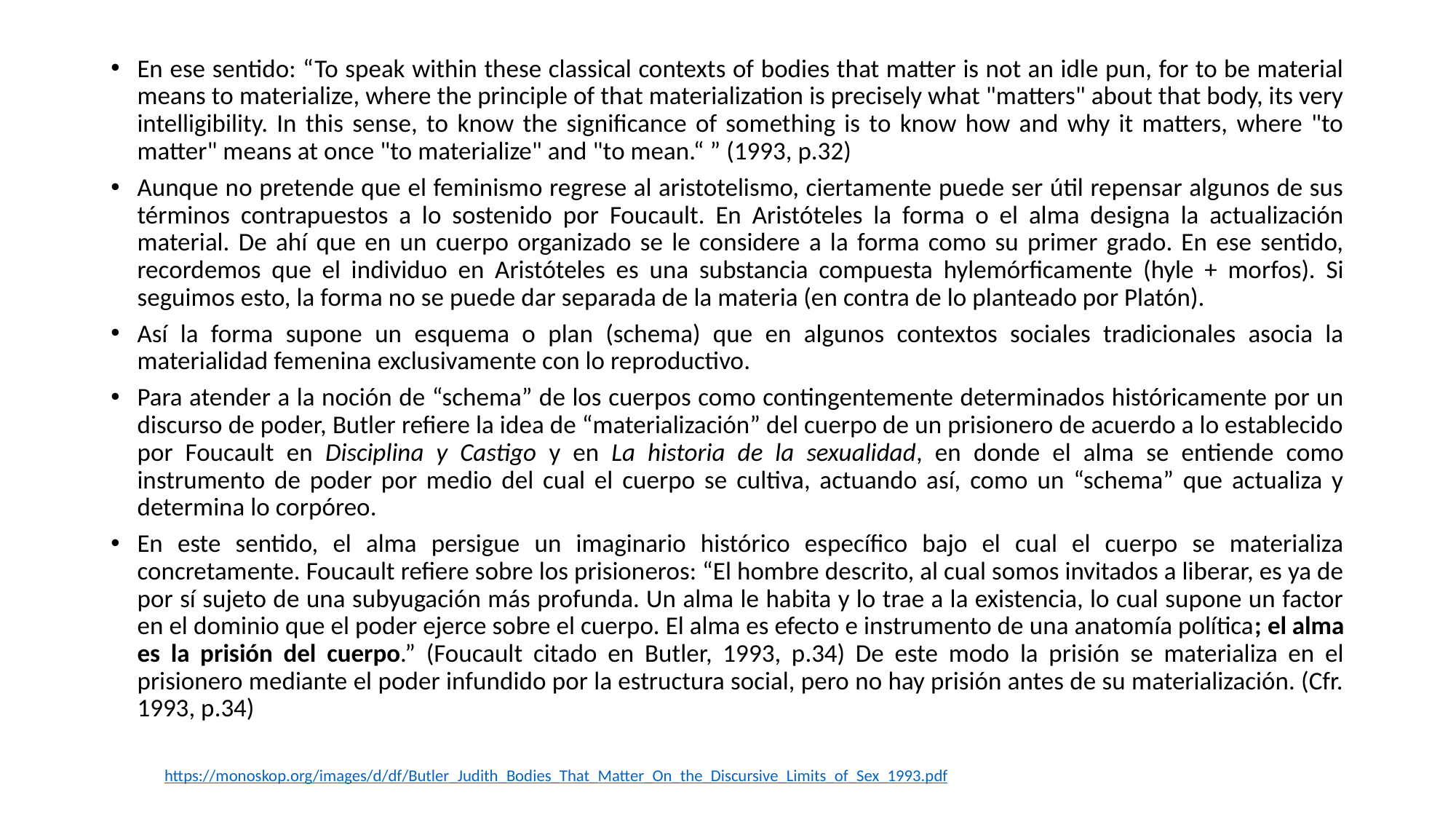

En ese sentido: “To speak within these classical contexts of bodies that matter is not an idle pun, for to be material means to materialize, where the principle of that materialization is precisely what "matters" about that body, its very intelligibility. In this sense, to know the significance of something is to know how and why it matters, where "to matter" means at once "to materialize" and "to mean.“ ” (1993, p.32)
Aunque no pretende que el feminismo regrese al aristotelismo, ciertamente puede ser útil repensar algunos de sus términos contrapuestos a lo sostenido por Foucault. En Aristóteles la forma o el alma designa la actualización material. De ahí que en un cuerpo organizado se le considere a la forma como su primer grado. En ese sentido, recordemos que el individuo en Aristóteles es una substancia compuesta hylemórficamente (hyle + morfos). Si seguimos esto, la forma no se puede dar separada de la materia (en contra de lo planteado por Platón).
Así la forma supone un esquema o plan (schema) que en algunos contextos sociales tradicionales asocia la materialidad femenina exclusivamente con lo reproductivo.
Para atender a la noción de “schema” de los cuerpos como contingentemente determinados históricamente por un discurso de poder, Butler refiere la idea de “materialización” del cuerpo de un prisionero de acuerdo a lo establecido por Foucault en Disciplina y Castigo y en La historia de la sexualidad, en donde el alma se entiende como instrumento de poder por medio del cual el cuerpo se cultiva, actuando así, como un “schema” que actualiza y determina lo corpóreo.
En este sentido, el alma persigue un imaginario histórico específico bajo el cual el cuerpo se materializa concretamente. Foucault refiere sobre los prisioneros: “El hombre descrito, al cual somos invitados a liberar, es ya de por sí sujeto de una subyugación más profunda. Un alma le habita y lo trae a la existencia, lo cual supone un factor en el dominio que el poder ejerce sobre el cuerpo. El alma es efecto e instrumento de una anatomía política; el alma es la prisión del cuerpo.” (Foucault citado en Butler, 1993, p.34) De este modo la prisión se materializa en el prisionero mediante el poder infundido por la estructura social, pero no hay prisión antes de su materialización. (Cfr. 1993, p.34)

https://monoskop.org/images/d/df/Butler_Judith_Bodies_That_Matter_On_the_Discursive_Limits_of_Sex_1993.pdf